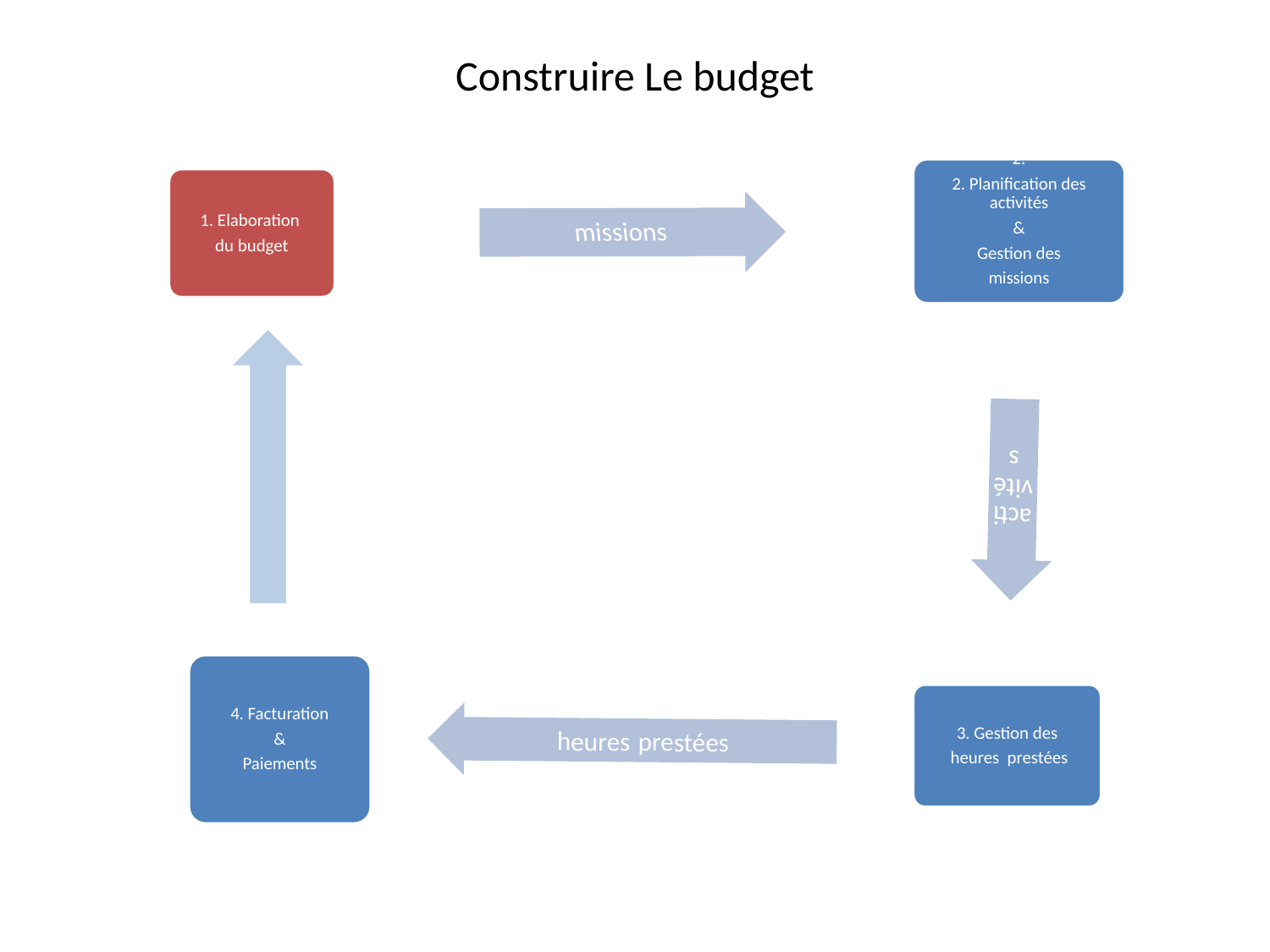

# Construire Le budget
1. Elaboration
du budget
missions
2.
2. Planification des activités
&
Gestion des
missions

activités
3. Gestion des
 heures  prestées
heures prestées
4. Facturation
&
Paiements